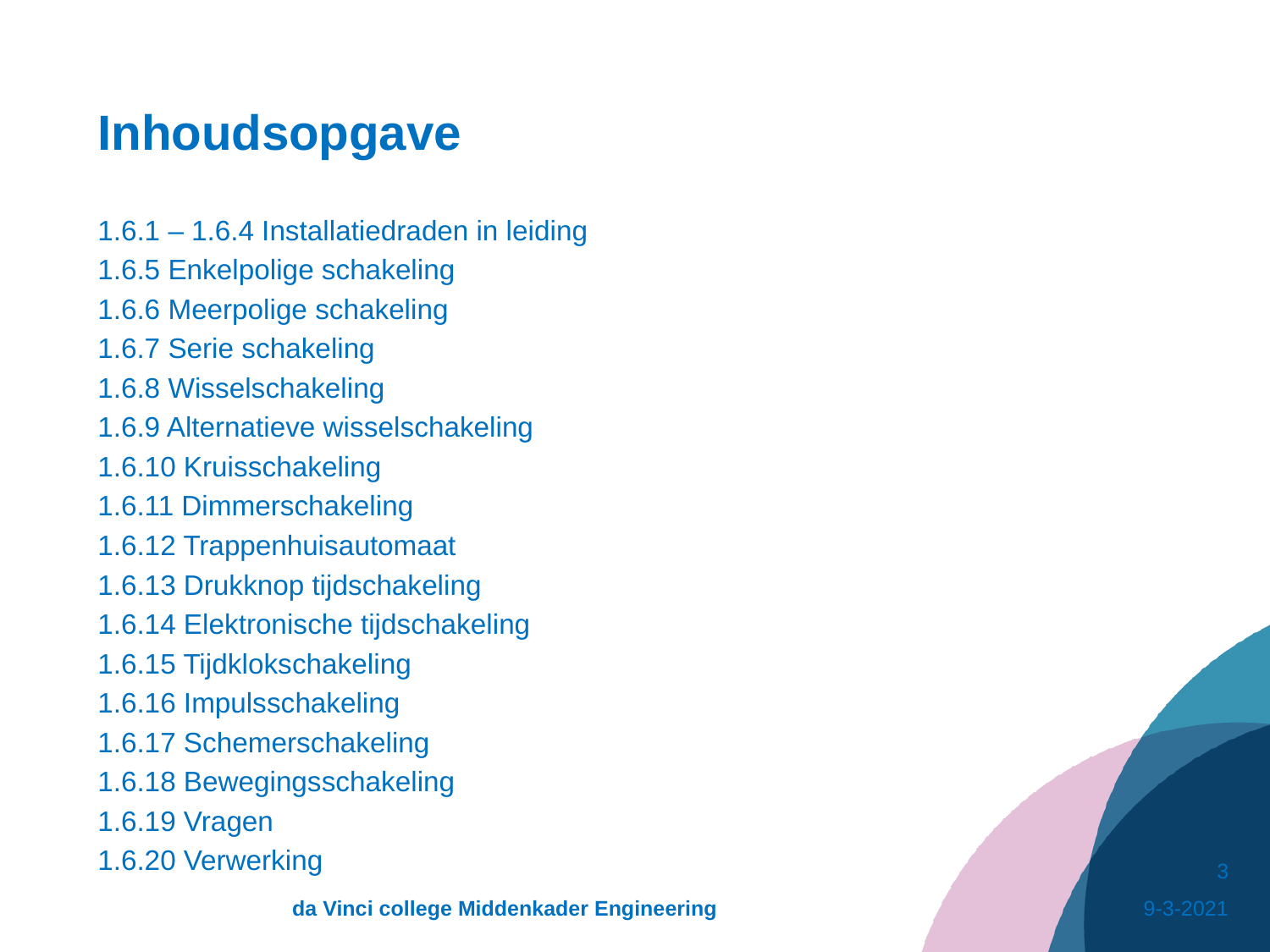

# Inhoudsopgave
1.6.1 – 1.6.4 Installatiedraden in leiding
1.6.5 Enkelpolige schakeling
1.6.6 Meerpolige schakeling
1.6.7 Serie schakeling
1.6.8 Wisselschakeling
1.6.9 Alternatieve wisselschakeling
1.6.10 Kruisschakeling
1.6.11 Dimmerschakeling
1.6.12 Trappenhuisautomaat
1.6.13 Drukknop tijdschakeling
1.6.14 Elektronische tijdschakeling
1.6.15 Tijdklokschakeling
1.6.16 Impulsschakeling
1.6.17 Schemerschakeling
1.6.18 Bewegingsschakeling
1.6.19 Vragen
1.6.20 Verwerking
3
da Vinci college Middenkader Engineering
9-3-2021